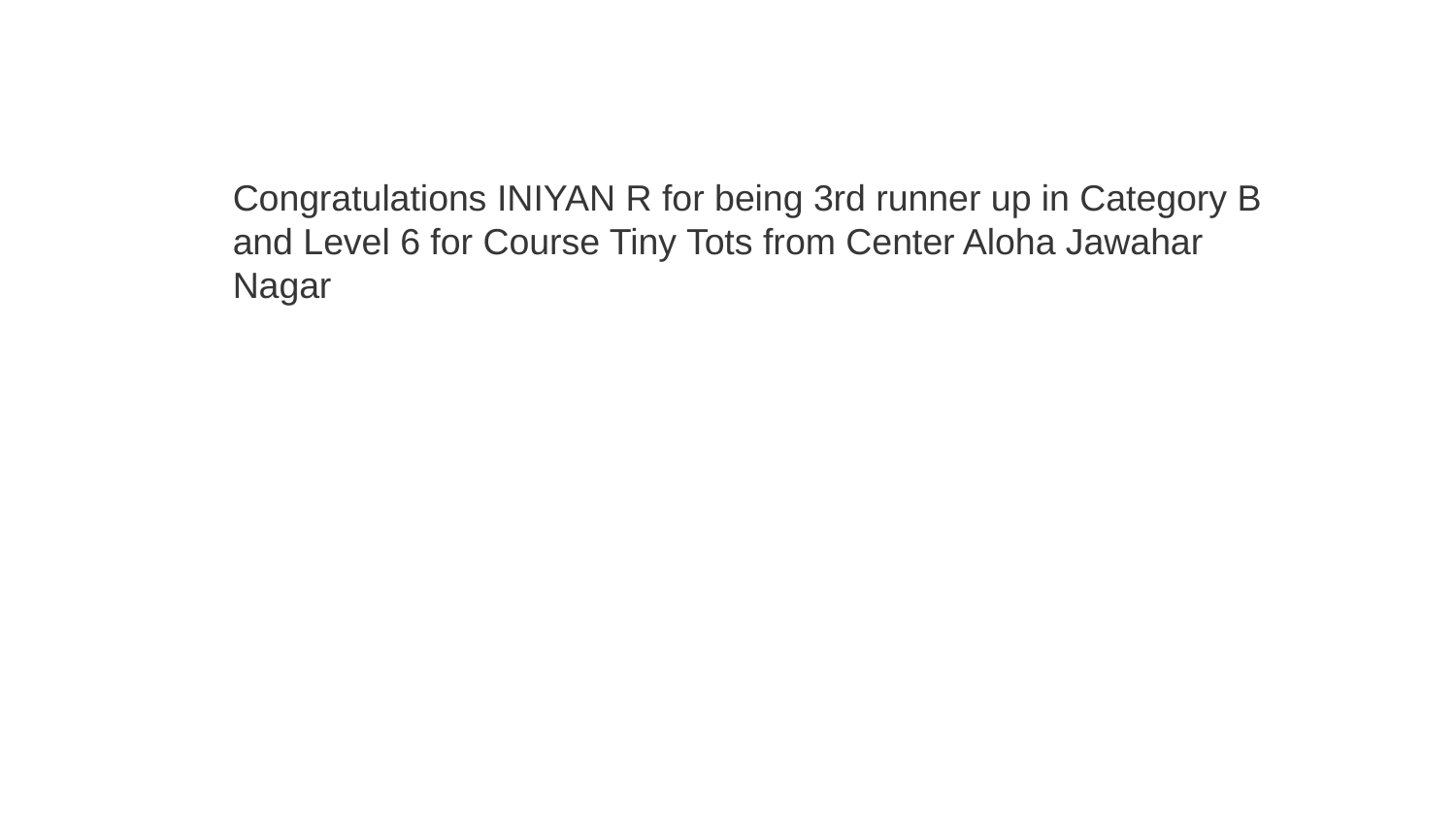

Congratulations INIYAN R for being 3rd runner up in Category B and Level 6 for Course Tiny Tots from Center Aloha Jawahar Nagar